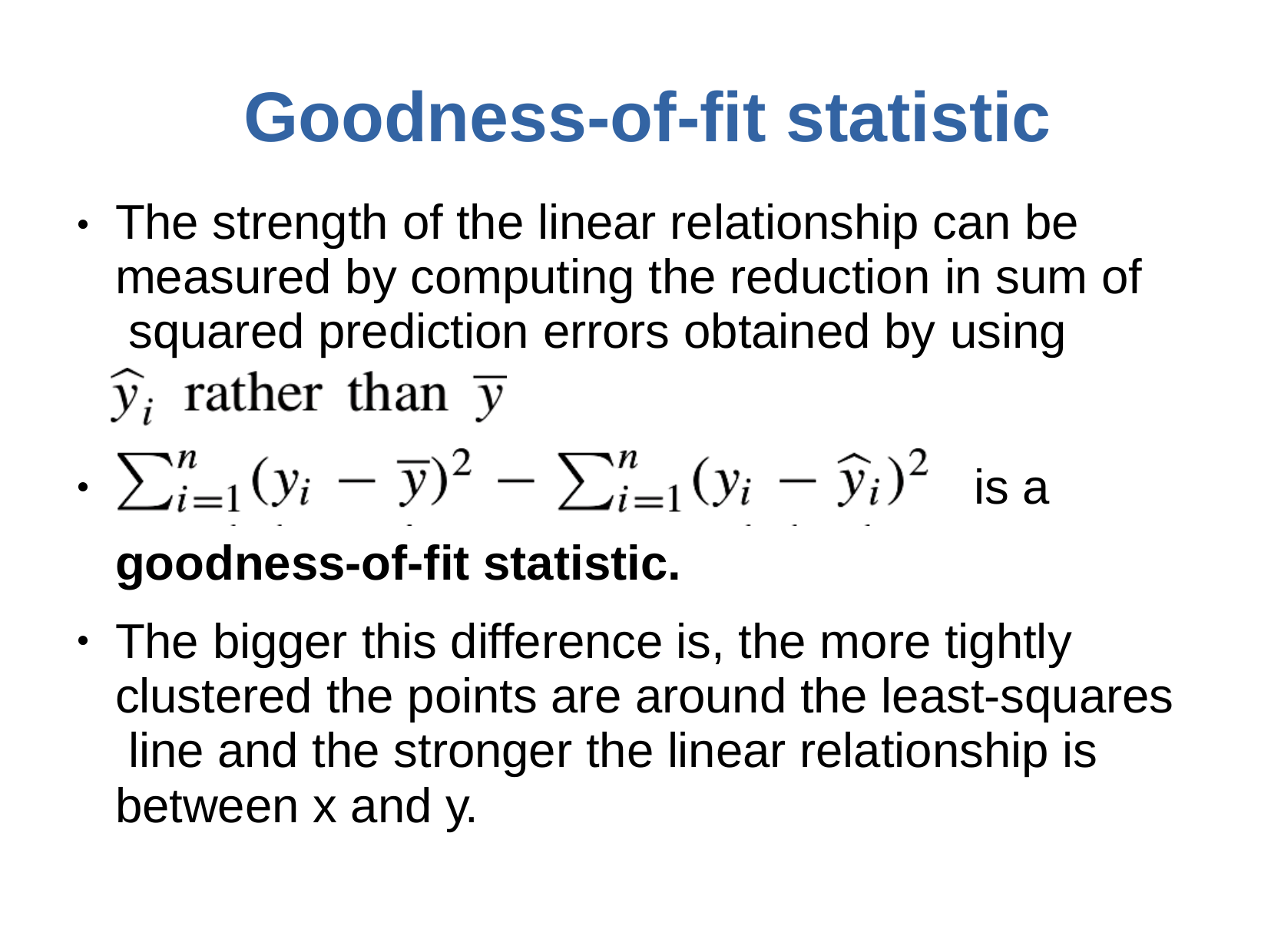

# Goodness-of-fit statistic
The strength of the linear relationship can be  measured by computing the reduction in sum of  squared prediction errors obtained by using
●

is a
●
goodness-of-fit statistic.
The bigger this difference is, the more tightly  clustered the points are around the least-squares  line and the stronger the linear relationship is  between x and y.
●